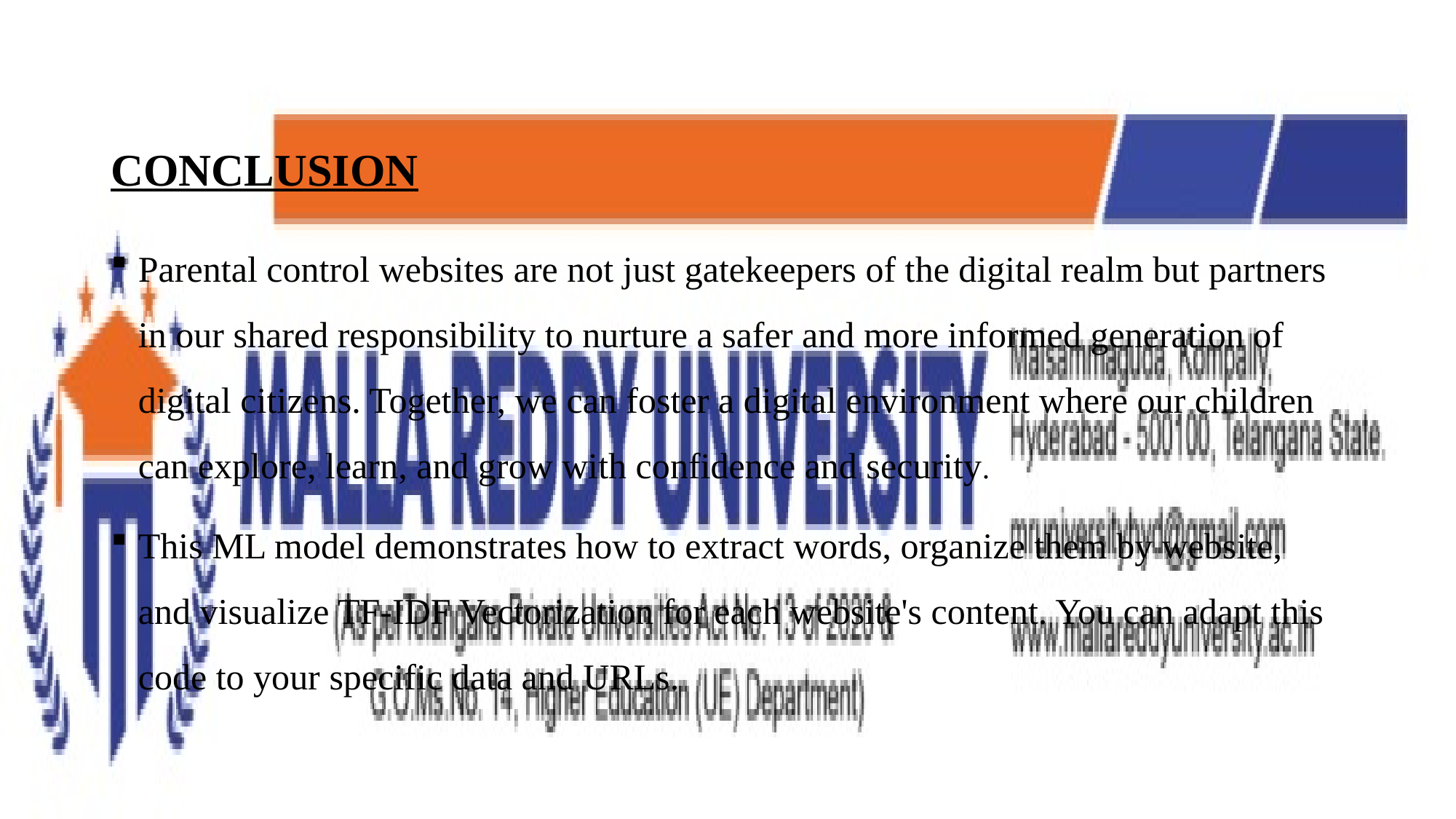

# CONCLUSION
Parental control websites are not just gatekeepers of the digital realm but partners in our shared responsibility to nurture a safer and more informed generation of digital citizens. Together, we can foster a digital environment where our children can explore, learn, and grow with confidence and security.
This ML model demonstrates how to extract words, organize them by website, and visualize TF-IDF Vectorization for each website's content. You can adapt this code to your specific data and URLs.